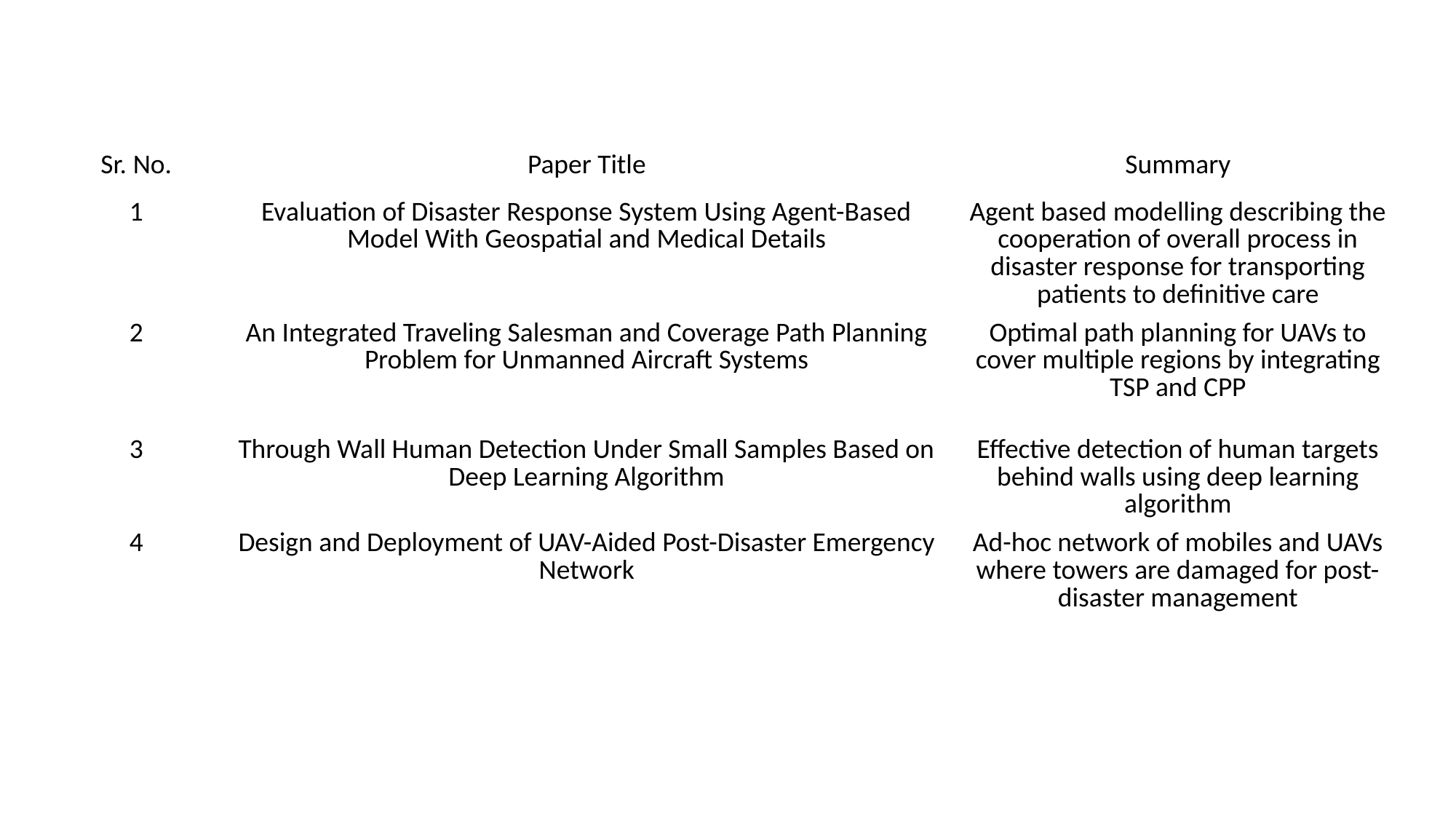

| Sr. No. | Paper Title | Summary |
| --- | --- | --- |
| 1 | Evaluation of Disaster Response System Using Agent-Based Model With Geospatial and Medical Details | Agent based modelling describing the cooperation of overall process in disaster response for transporting patients to definitive care |
| 2 | An Integrated Traveling Salesman and Coverage Path Planning Problem for Unmanned Aircraft Systems | Optimal path planning for UAVs to cover multiple regions by integrating TSP and CPP |
| 3 | Through Wall Human Detection Under Small Samples Based on Deep Learning Algorithm | Effective detection of human targets behind walls using deep learning algorithm |
| 4 | Design and Deployment of UAV-Aided Post-Disaster Emergency Network | Ad-hoc network of mobiles and UAVs where towers are damaged for post-disaster management |